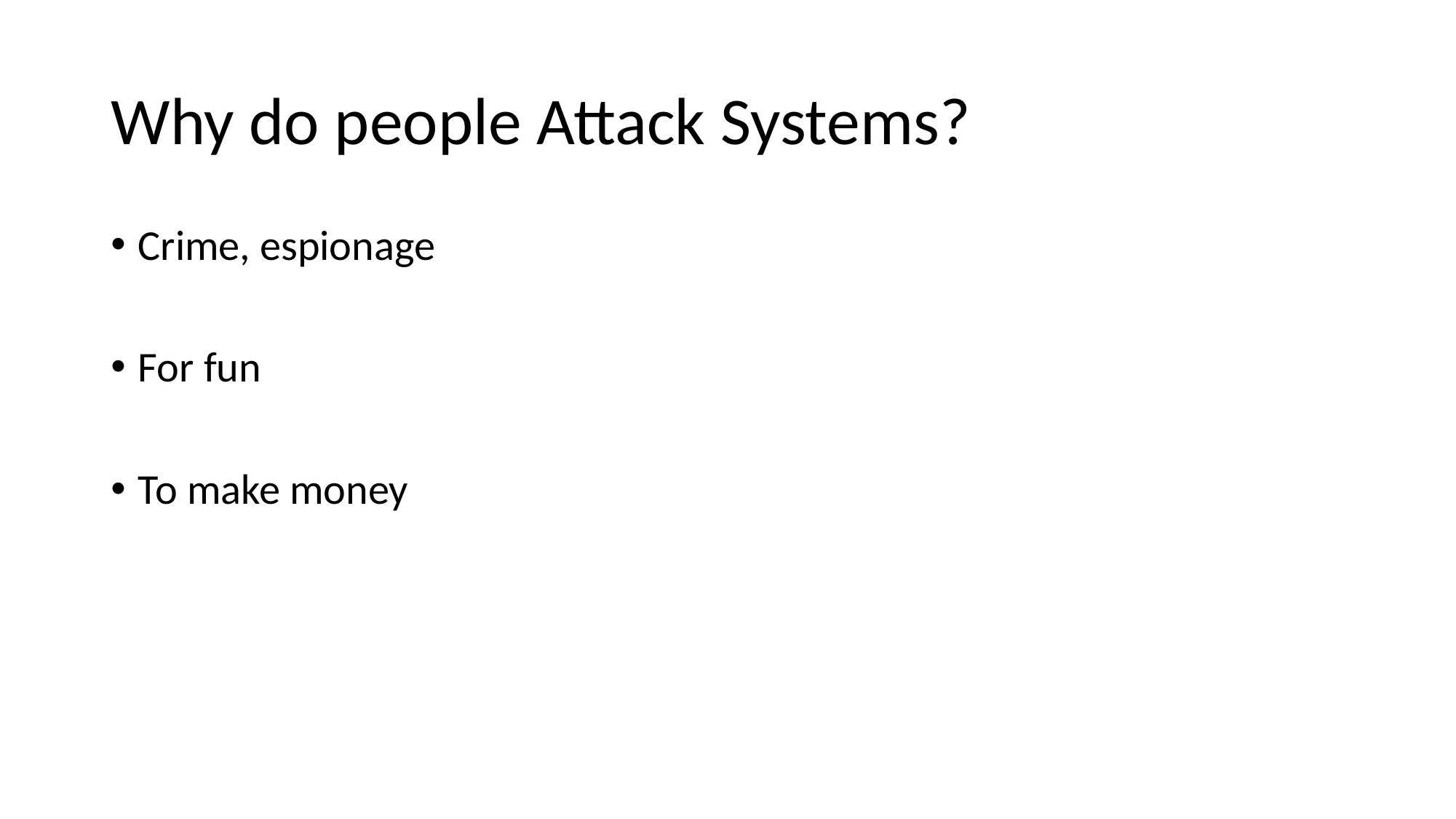

# Why do people Attack Systems?
Crime, espionage

For fun

To make money